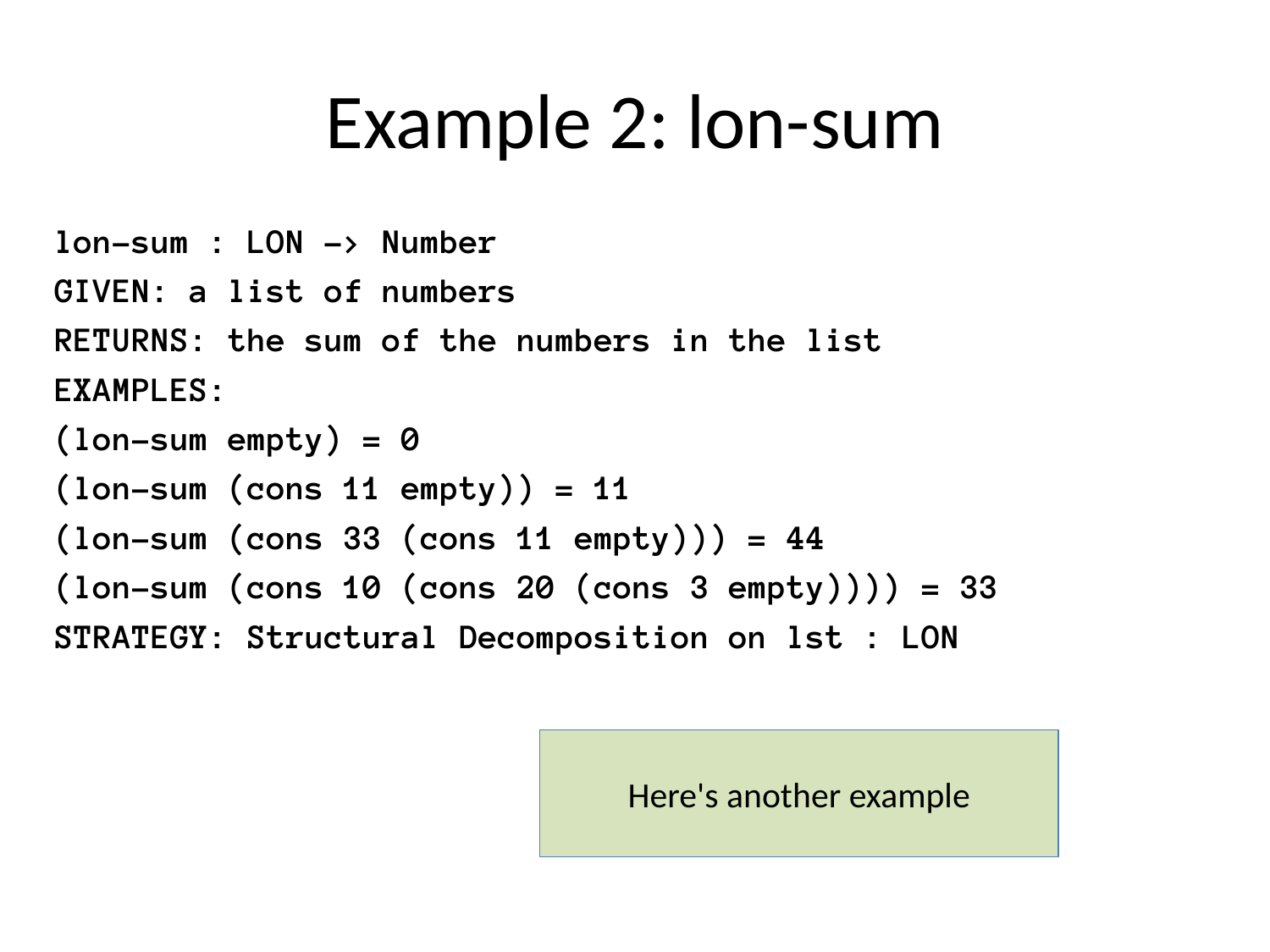

# Example 2: lon-sum
lon-sum : LON -> Number
GIVEN: a list of numbers
RETURNS: the sum of the numbers in the list
EXAMPLES:
(lon-sum empty) = 0
(lon-sum (cons 11 empty)) = 11
(lon-sum (cons 33 (cons 11 empty))) = 44
(lon-sum (cons 10 (cons 20 (cons 3 empty)))) = 33
STRATEGY: Structural Decomposition on lst : LON
Here's another example